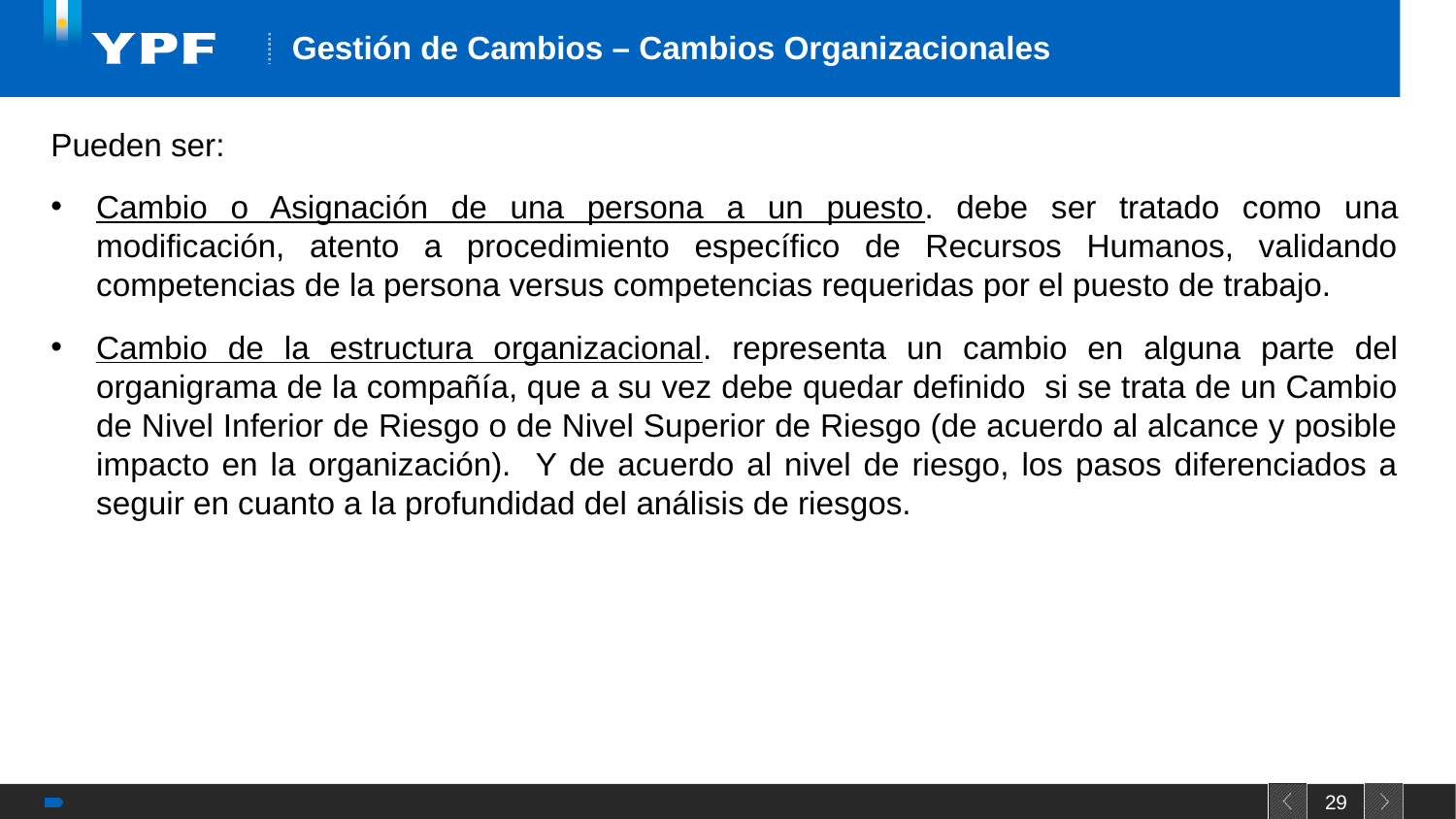

# Gestión de Cambios – Cambios Organizacionales
Pueden ser:
Cambio o Asignación de una persona a un puesto. debe ser tratado como una modificación, atento a procedimiento específico de Recursos Humanos, validando competencias de la persona versus competencias requeridas por el puesto de trabajo.
Cambio de la estructura organizacional. representa un cambio en alguna parte del organigrama de la compañía, que a su vez debe quedar definido  si se trata de un Cambio de Nivel Inferior de Riesgo o de Nivel Superior de Riesgo (de acuerdo al alcance y posible impacto en la organización).  Y de acuerdo al nivel de riesgo, los pasos diferenciados a seguir en cuanto a la profundidad del análisis de riesgos.